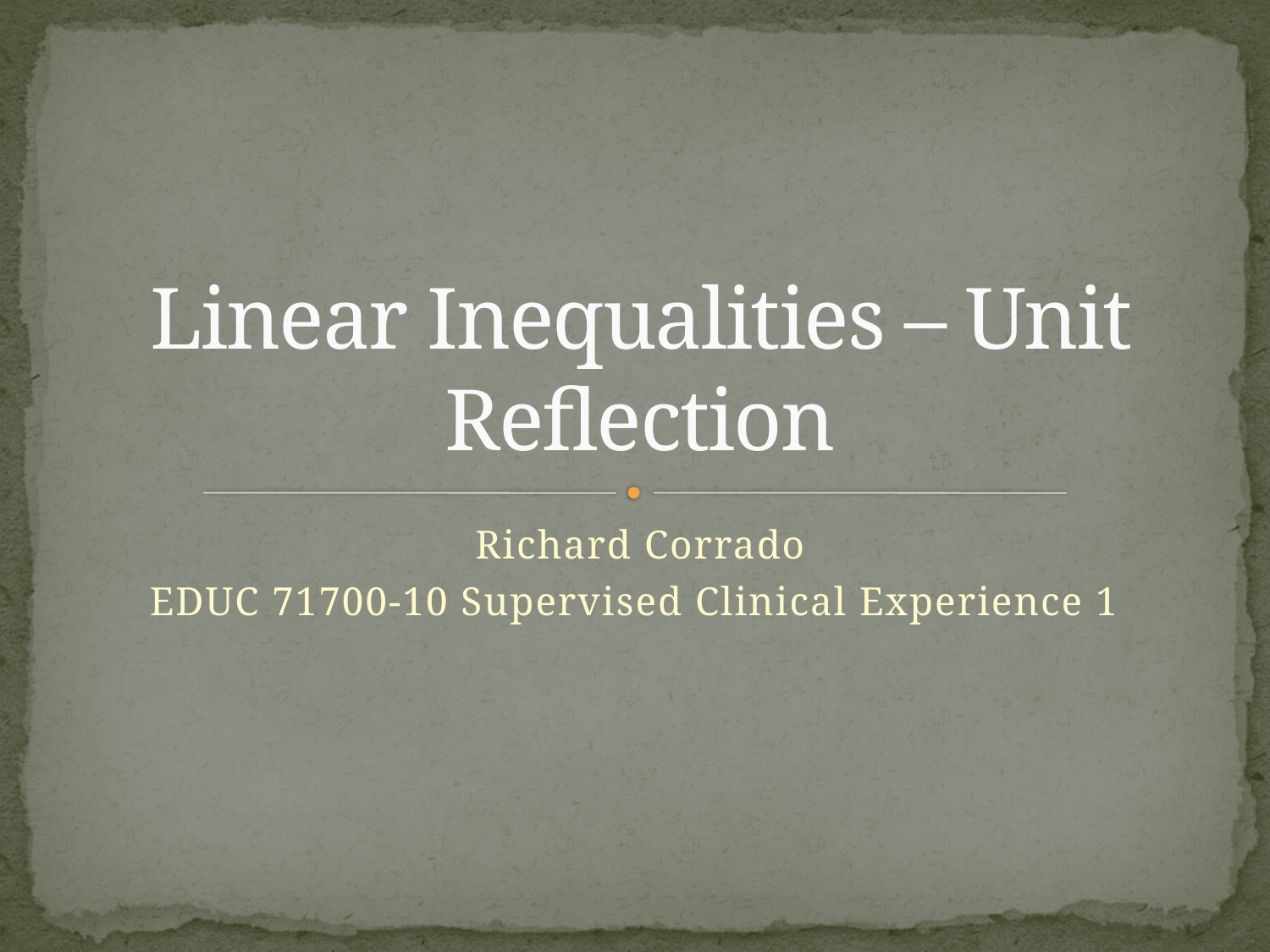

# Linear Inequalities – Unit Reflection
Richard Corrado
EDUC 71700-10 Supervised Clinical Experience 1